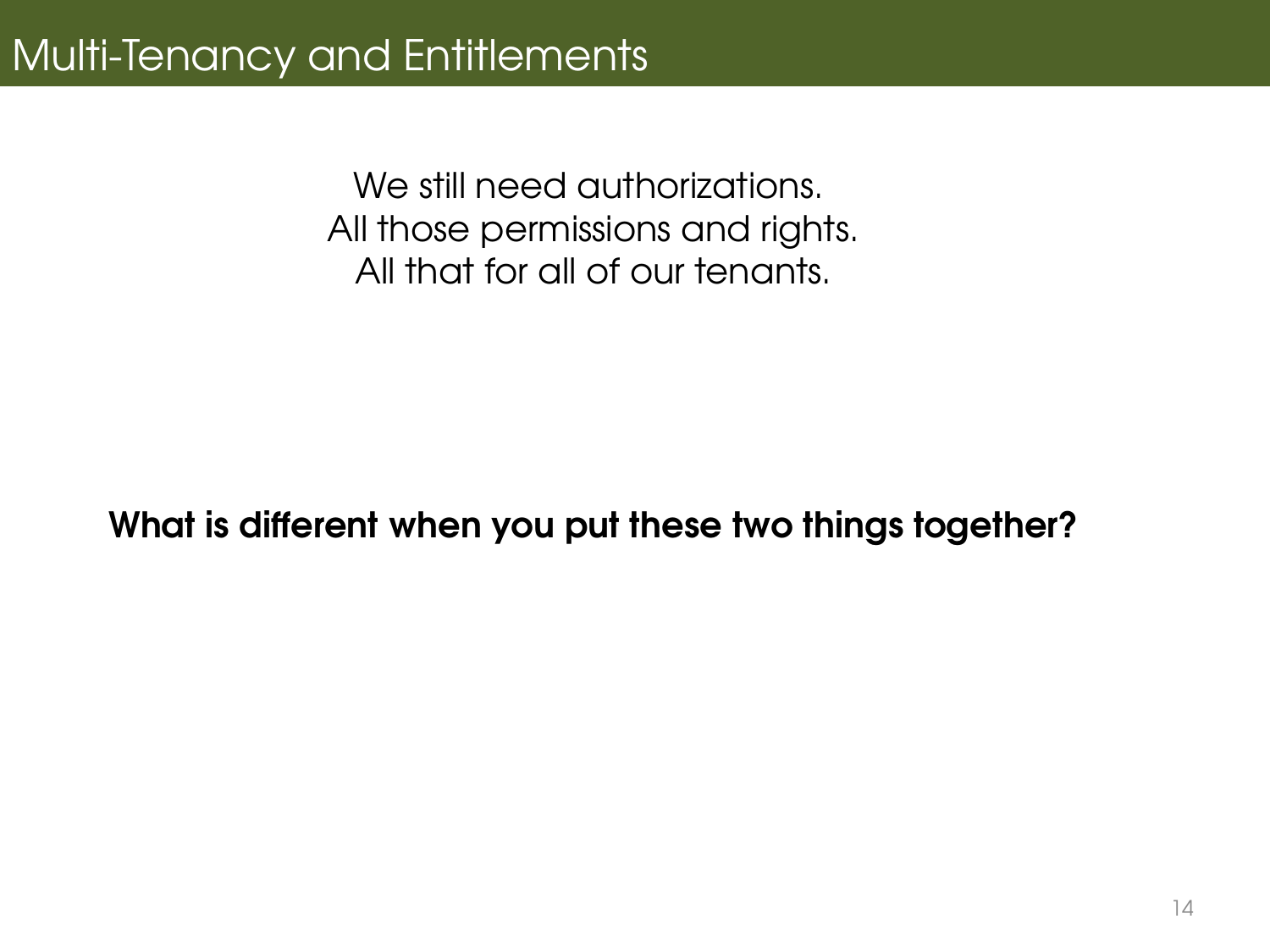

Multi-Tenancy and Entitlements
We still need authorizations.
All those permissions and rights.
All that for all of our tenants.

What is different when you put these two things together?

14